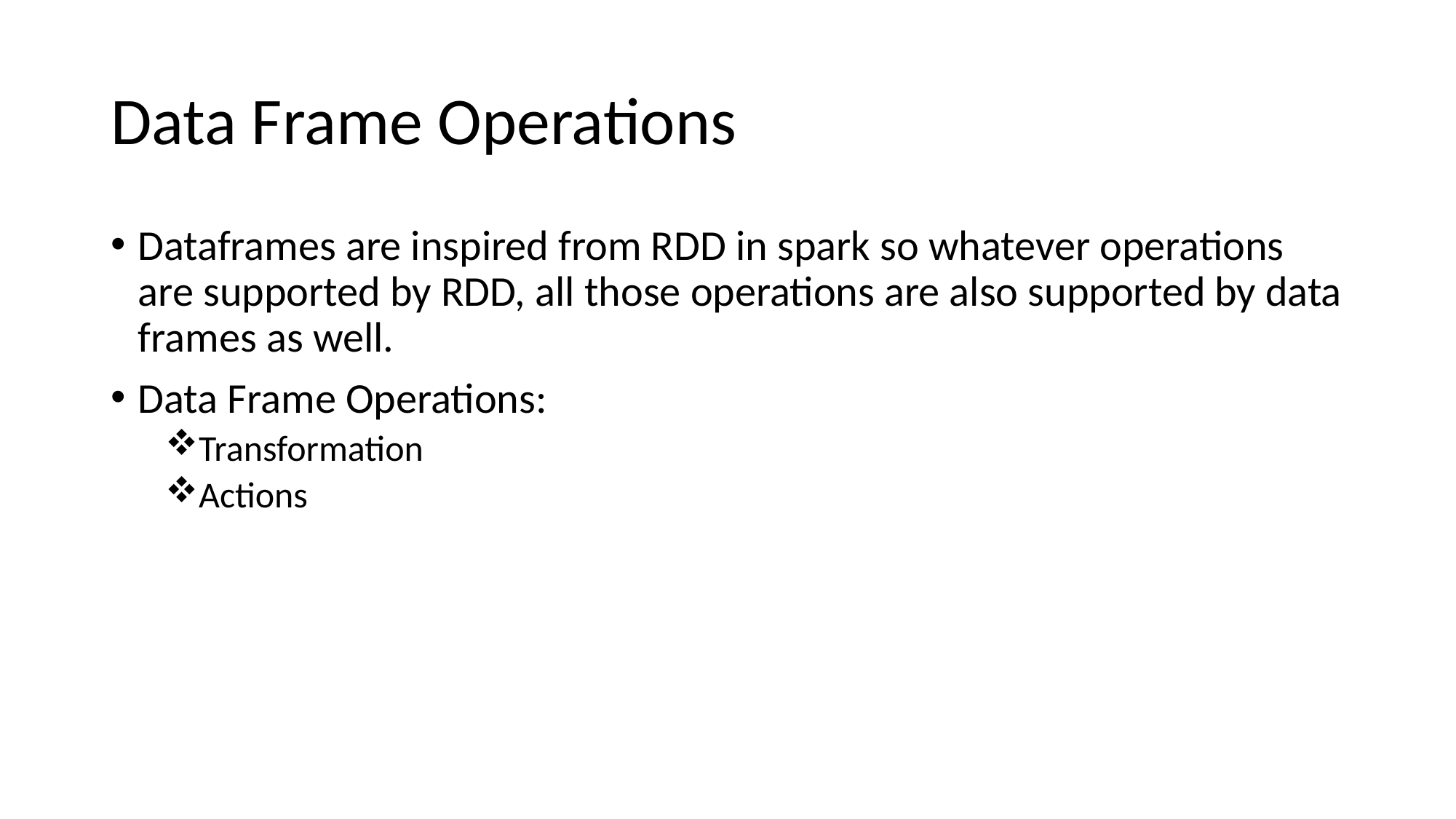

# Data Frame Operations
Dataframes are inspired from RDD in spark so whatever operations are supported by RDD, all those operations are also supported by data frames as well.
Data Frame Operations:
Transformation
Actions